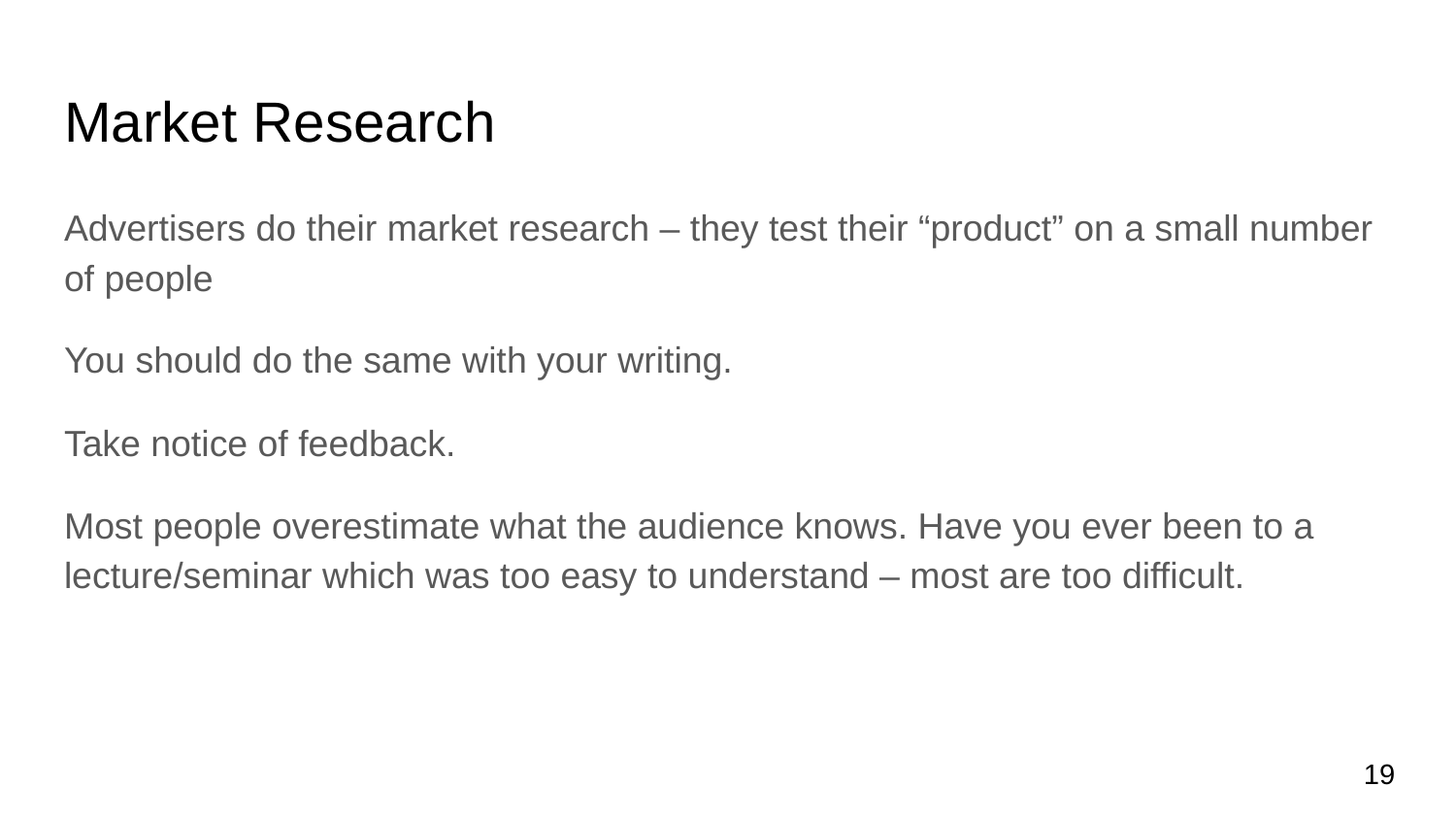

# Market Research
Advertisers do their market research – they test their “product” on a small number of people
You should do the same with your writing.
Take notice of feedback.
Most people overestimate what the audience knows. Have you ever been to a lecture/seminar which was too easy to understand – most are too difficult.
19